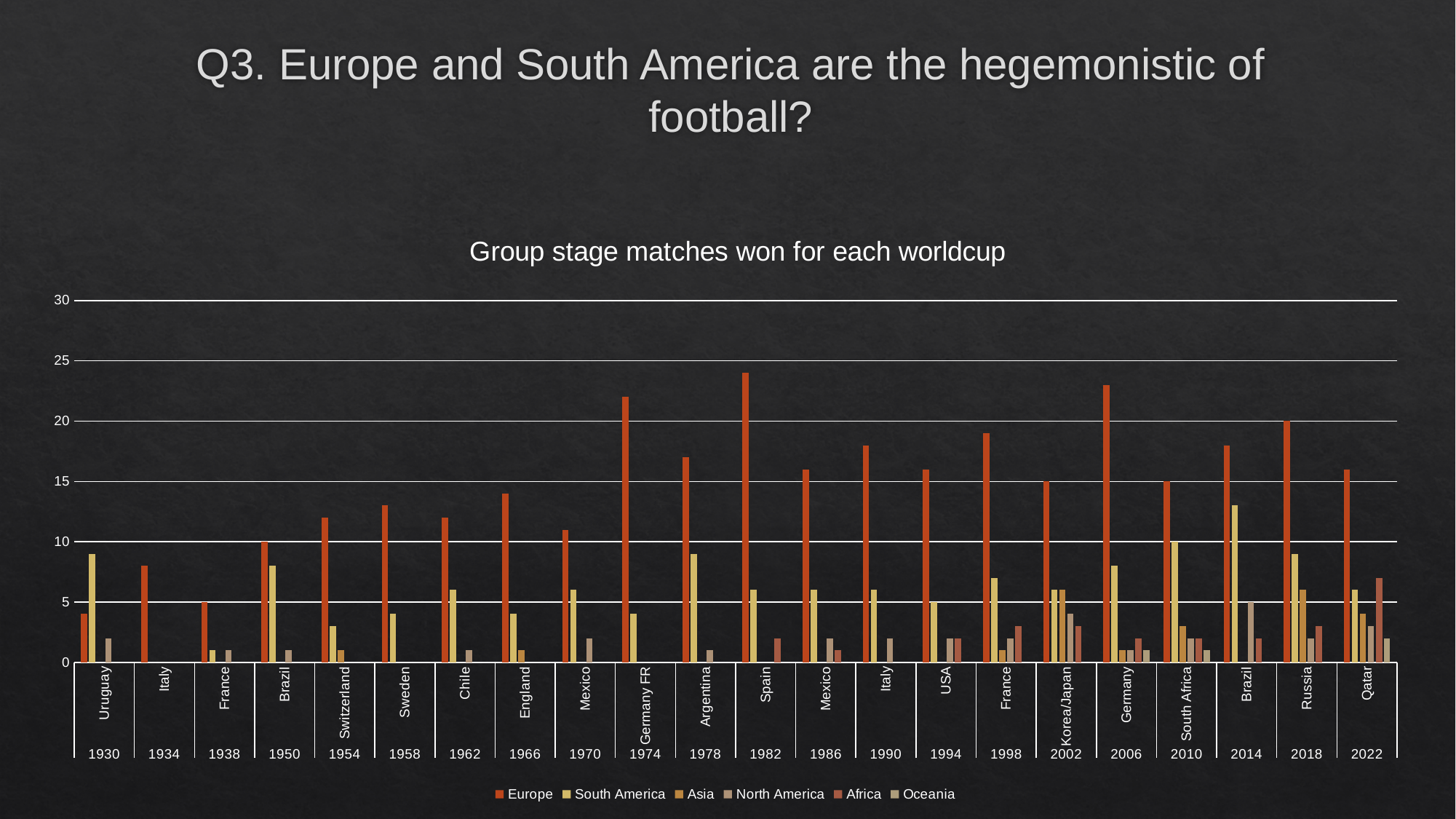

# Q3. Europe and South America are the hegemonistic of football?

### Chart: Group stage matches won for each worldcup

| Category | Europe | South America | Asia | North America | Africa | Oceania |
|---|---|---|---|---|---|---|
| Uruguay | 4.0 | 9.0 | None | 2.0 | None | None |
| Italy | 8.0 | None | None | None | None | None |
| France | 5.0 | 1.0 | None | 1.0 | None | None |
| Brazil | 10.0 | 8.0 | None | 1.0 | None | None |
| Switzerland | 12.0 | 3.0 | 1.0 | None | None | None |
| Sweden | 13.0 | 4.0 | None | None | None | None |
| Chile | 12.0 | 6.0 | None | 1.0 | None | None |
| England | 14.0 | 4.0 | 1.0 | None | None | None |
| Mexico | 11.0 | 6.0 | None | 2.0 | None | None |
| Germany FR | 22.0 | 4.0 | None | None | None | None |
| Argentina | 17.0 | 9.0 | None | 1.0 | None | None |
| Spain | 24.0 | 6.0 | None | None | 2.0 | None |
| Mexico | 16.0 | 6.0 | None | 2.0 | 1.0 | None |
| Italy | 18.0 | 6.0 | None | 2.0 | None | None |
| USA | 16.0 | 5.0 | None | 2.0 | 2.0 | None |
| France | 19.0 | 7.0 | 1.0 | 2.0 | 3.0 | None |
| Korea/Japan | 15.0 | 6.0 | 6.0 | 4.0 | 3.0 | None |
| Germany | 23.0 | 8.0 | 1.0 | 1.0 | 2.0 | 1.0 |
| South Africa | 15.0 | 10.0 | 3.0 | 2.0 | 2.0 | 1.0 |
| Brazil | 18.0 | 13.0 | None | 5.0 | 2.0 | None |
| Russia | 20.0 | 9.0 | 6.0 | 2.0 | 3.0 | None |
| Qatar | 16.0 | 6.0 | 4.0 | 3.0 | 7.0 | 2.0 |